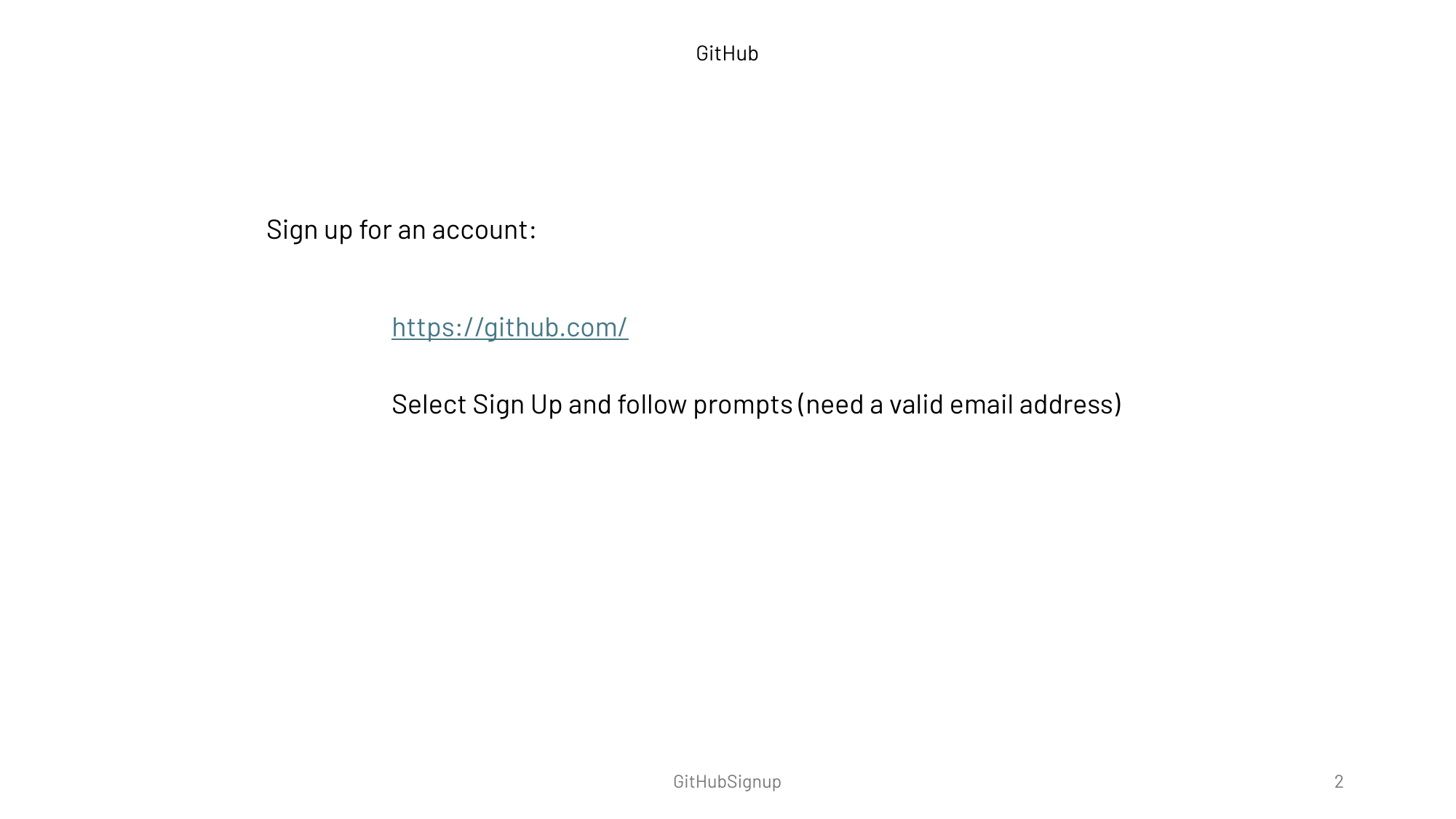

# GitHub
Sign up for an account:
https://github.com/

Select Sign Up and follow prompts (need a valid email address)
GitHubSignup
2